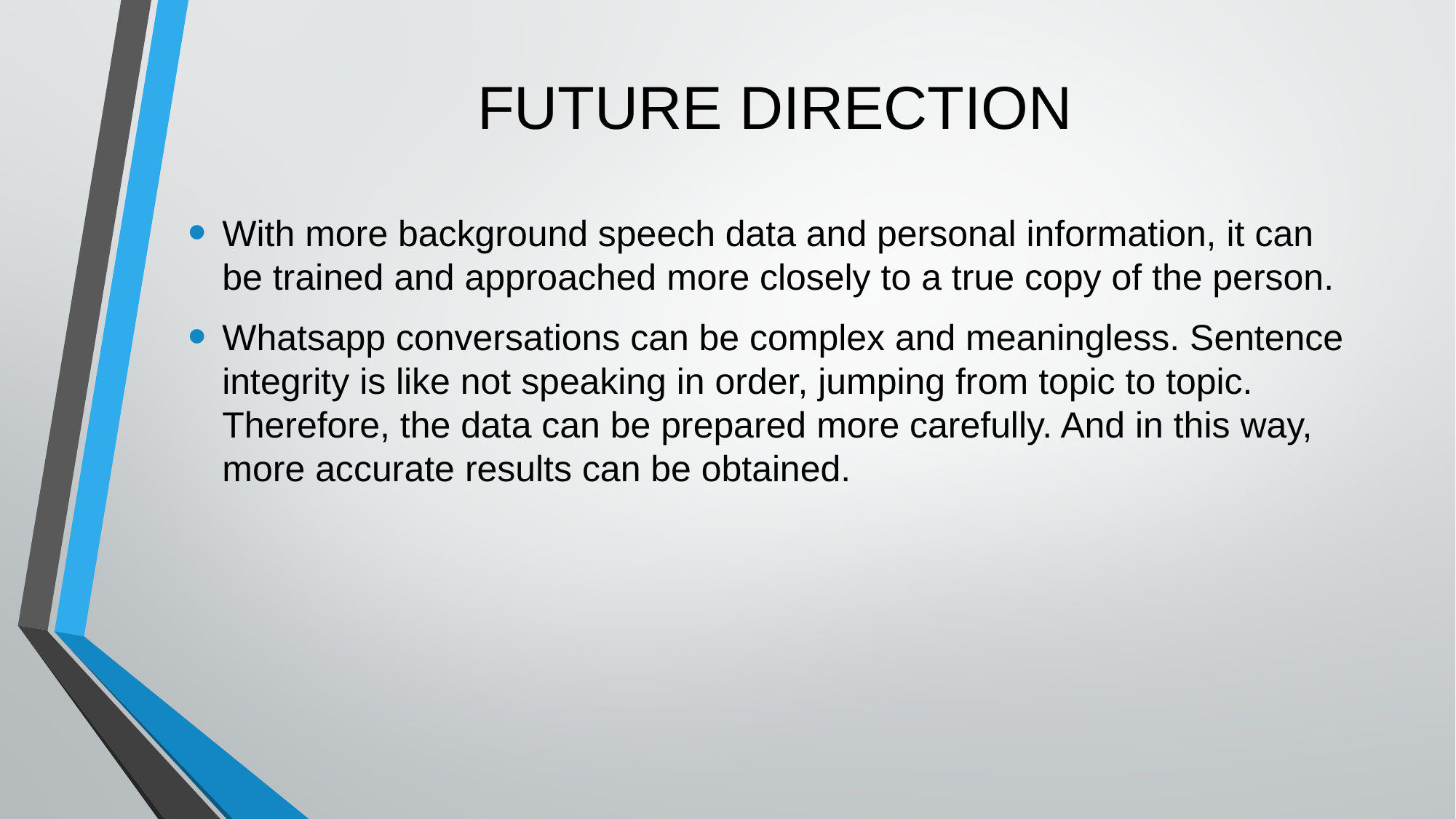

# FUTURE DIRECTION
With more background speech data and personal information, it can be trained and approached more closely to a true copy of the person.
Whatsapp conversations can be complex and meaningless. Sentence integrity is like not speaking in order, jumping from topic to topic. Therefore, the data can be prepared more carefully. And in this way, more accurate results can be obtained.